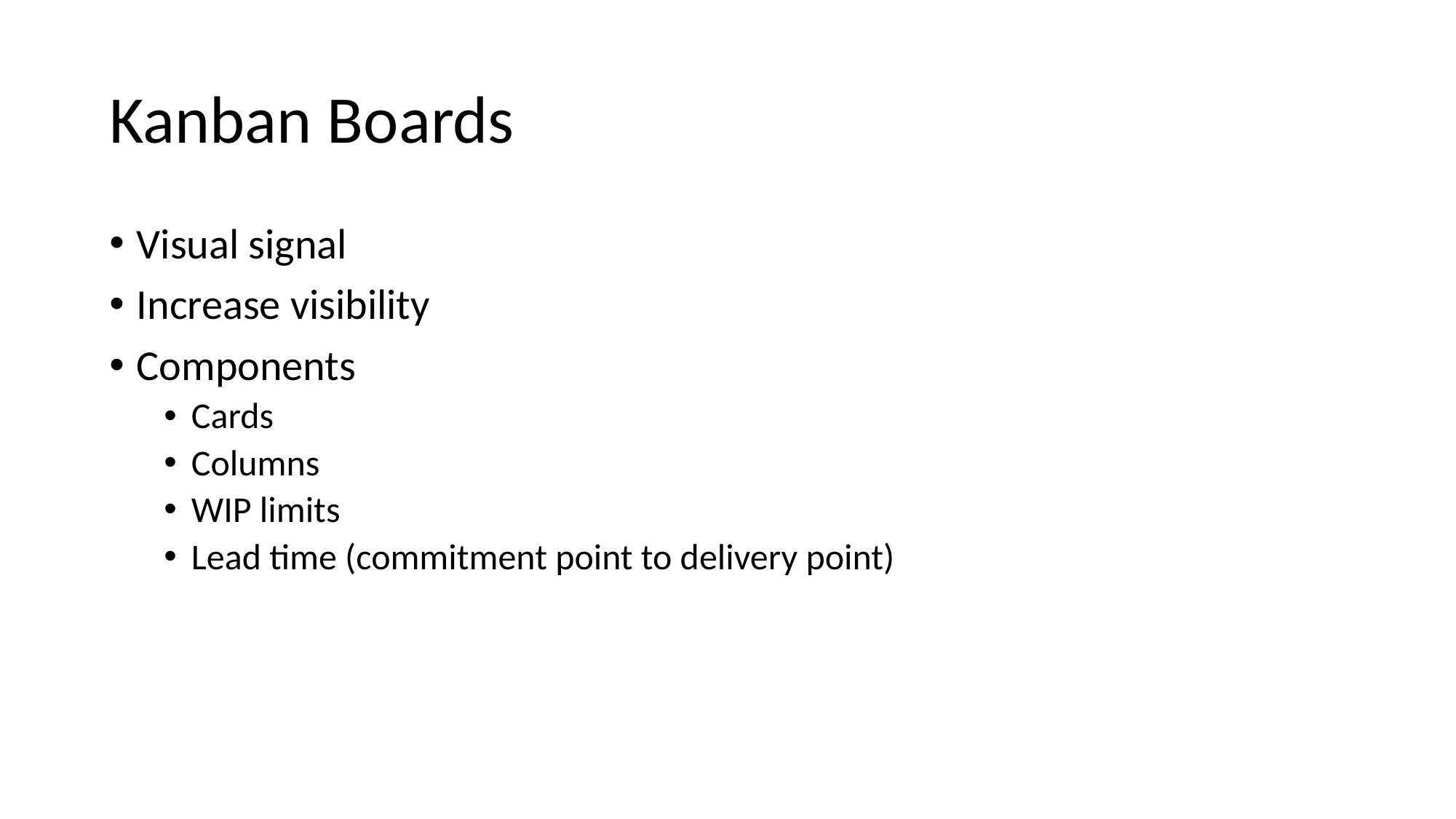

# Kanban Boards
Visual signal
Increase visibility
Components
Cards
Columns
WIP limits
Lead time (commitment point to delivery point)